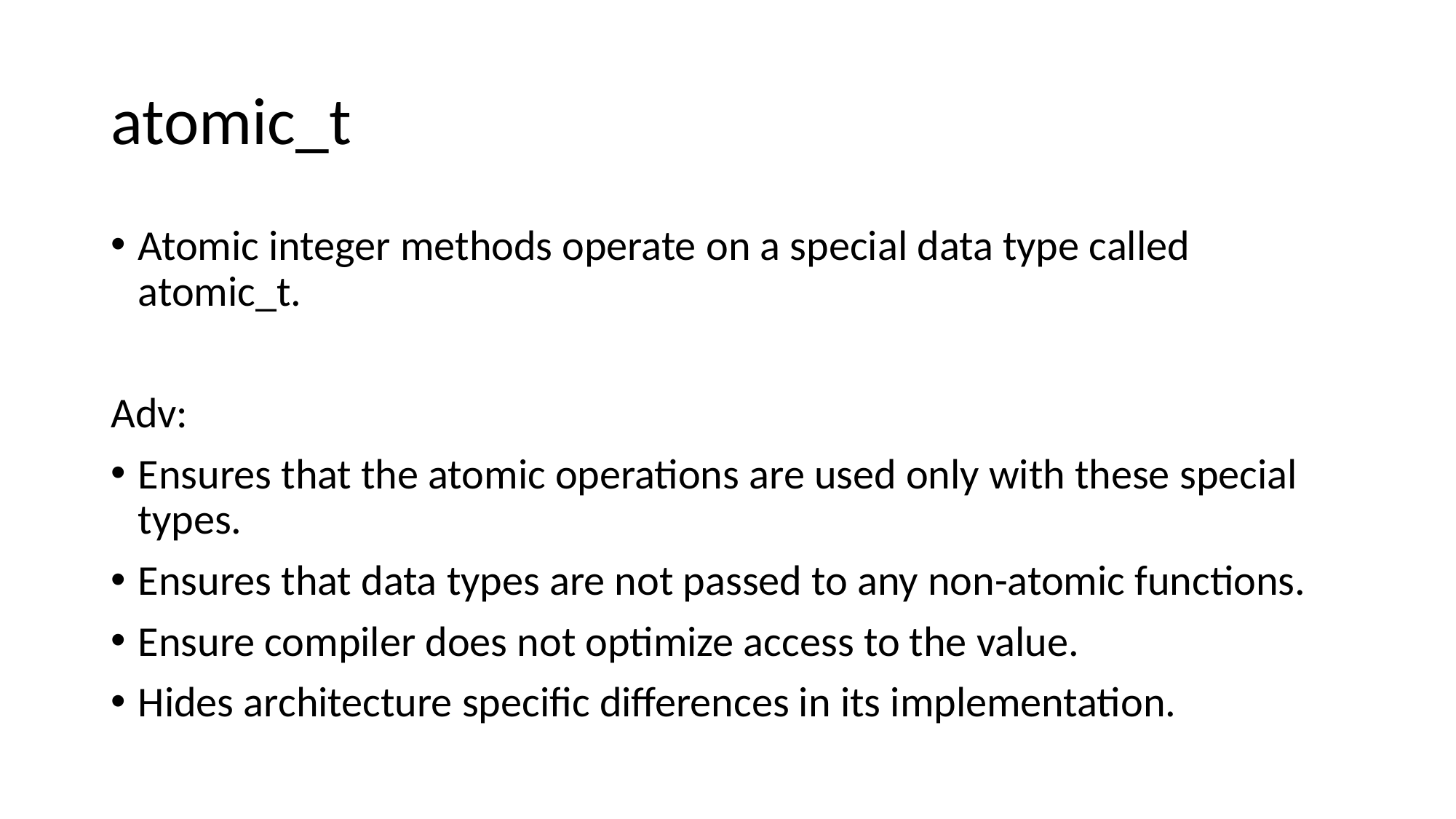

# atomic_t
Atomic integer methods operate on a special data type called atomic_t.

Adv:
Ensures that the atomic operations are used only with these special types.
Ensures that data types are not passed to any non-atomic functions.
Ensure compiler does not optimize access to the value.
Hides architecture specific differences in its implementation.